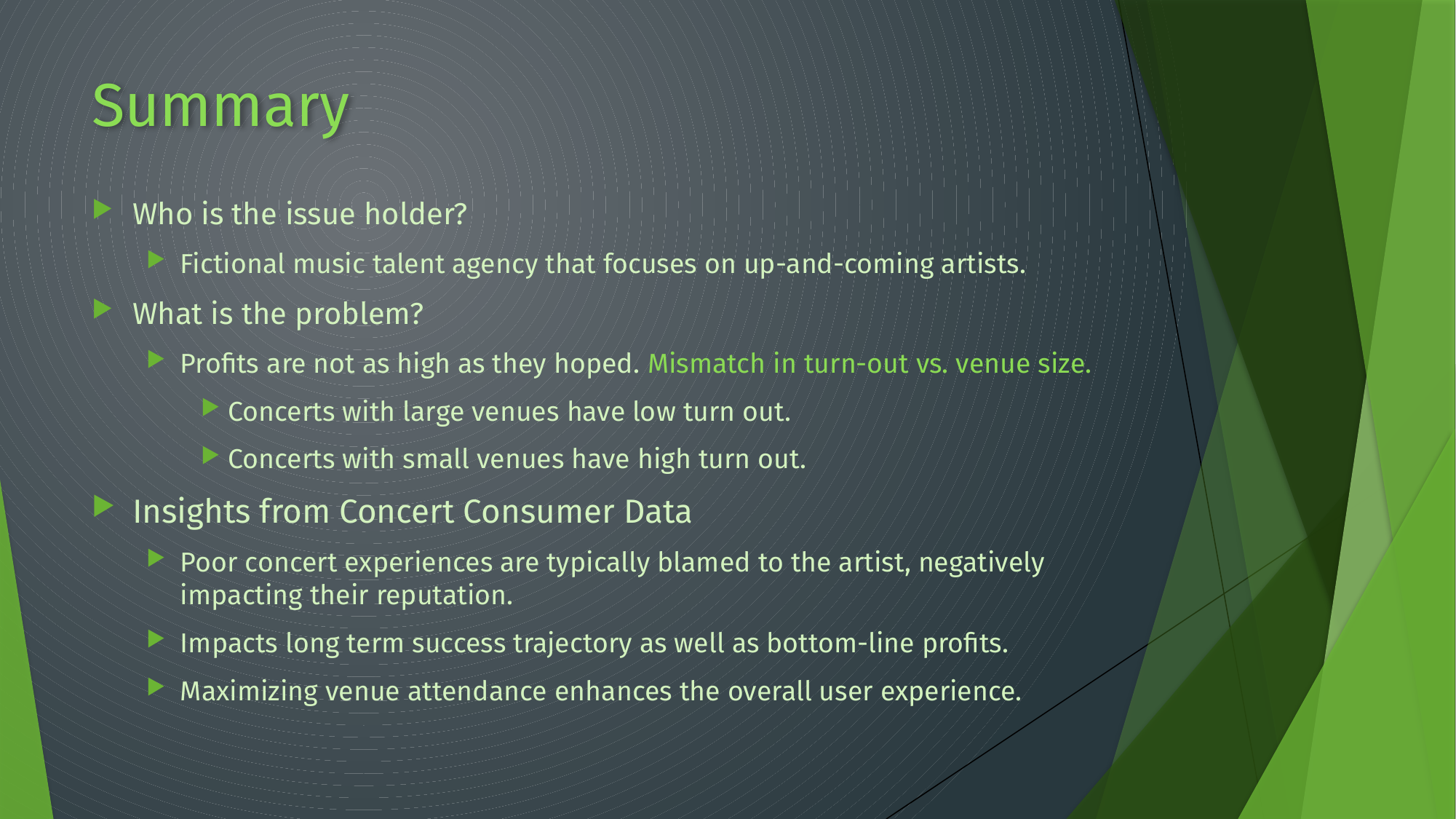

# Summary
Who is the issue holder?
Fictional music talent agency that focuses on up-and-coming artists.
What is the problem?
Profits are not as high as they hoped. Mismatch in turn-out vs. venue size.
Concerts with large venues have low turn out.
Concerts with small venues have high turn out.
Insights from Concert Consumer Data
Poor concert experiences are typically blamed to the artist, negatively impacting their reputation.
Impacts long term success trajectory as well as bottom-line profits.
Maximizing venue attendance enhances the overall user experience.